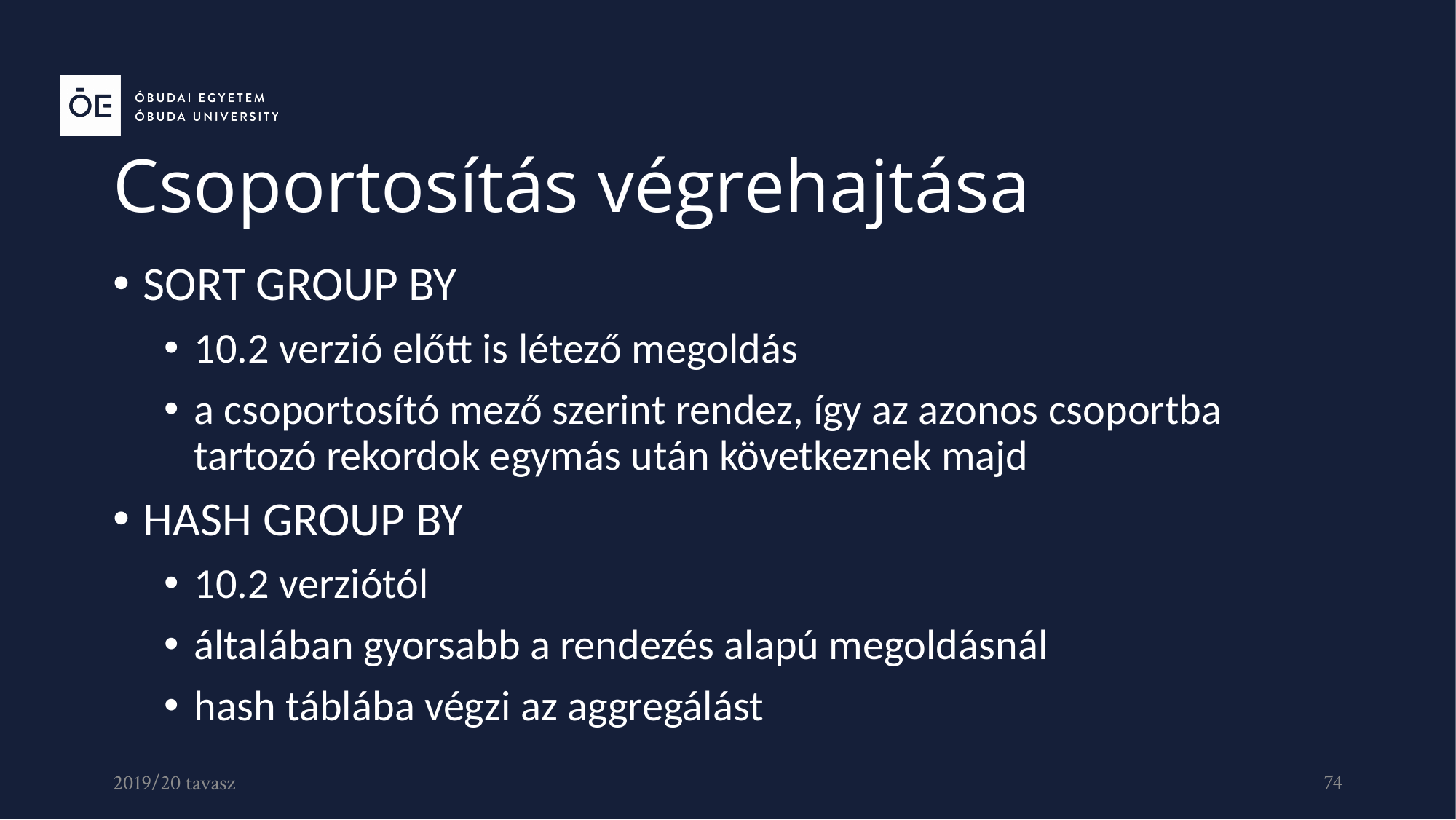

Csoportosítás végrehajtása
SORT GROUP BY
10.2 verzió előtt is létező megoldás
a csoportosító mező szerint rendez, így az azonos csoportba tartozó rekordok egymás után következnek majd
HASH GROUP BY
10.2 verziótól
általában gyorsabb a rendezés alapú megoldásnál
hash táblába végzi az aggregálást
2019/20 tavasz
74